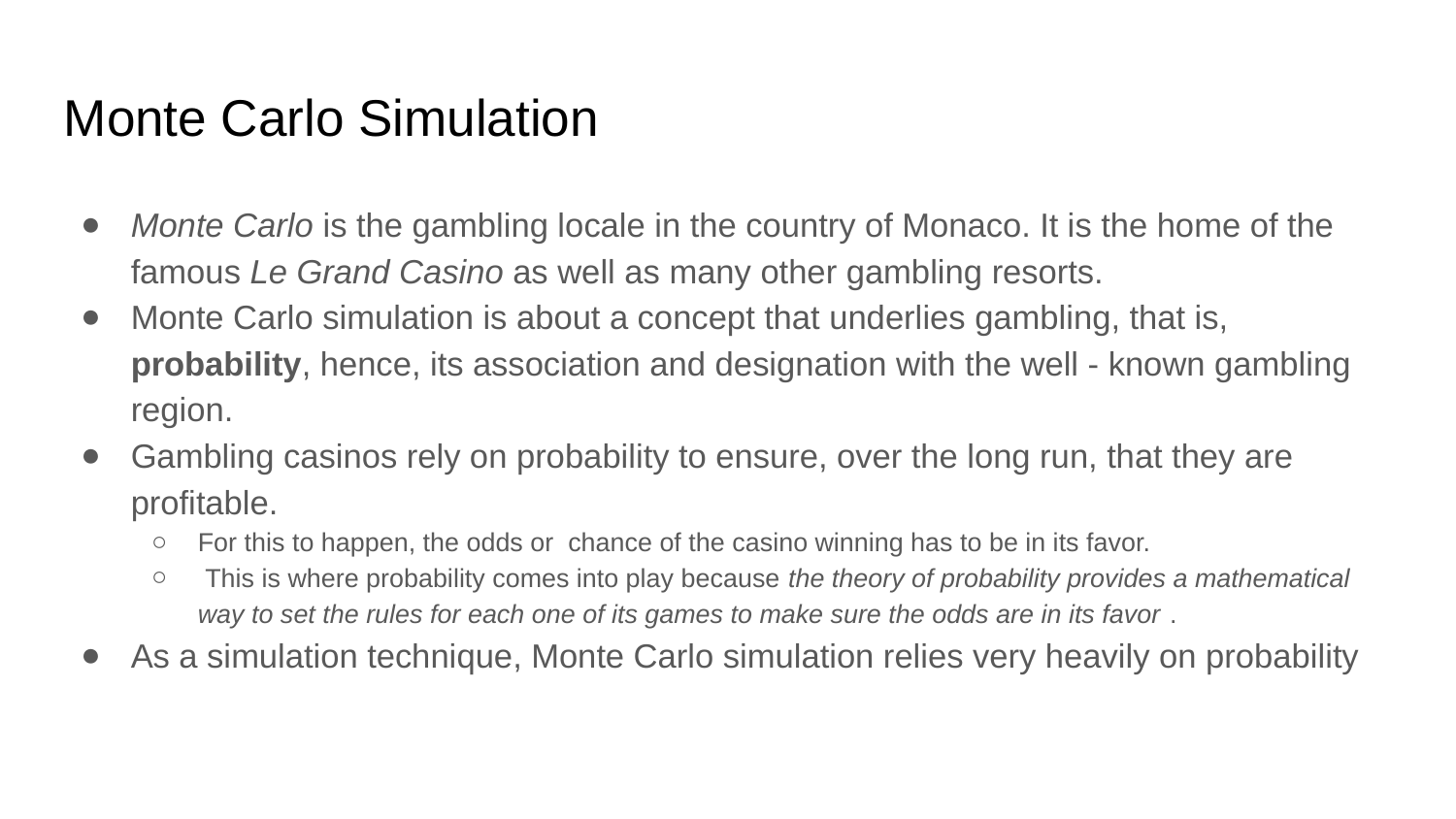

Monte Carlo Simulation
Monte Carlo is the gambling locale in the country of Monaco. It is the home of the famous Le Grand Casino as well as many other gambling resorts.
Monte Carlo simulation is about a concept that underlies gambling, that is, probability, hence, its association and designation with the well - known gambling region.
Gambling casinos rely on probability to ensure, over the long run, that they are profitable.
For this to happen, the odds or  chance of the casino winning has to be in its favor.
 This is where probability comes into play because the theory of probability provides a mathematical way to set the rules for each one of its games to make sure the odds are in its favor .
As a simulation technique, Monte Carlo simulation relies very heavily on probability